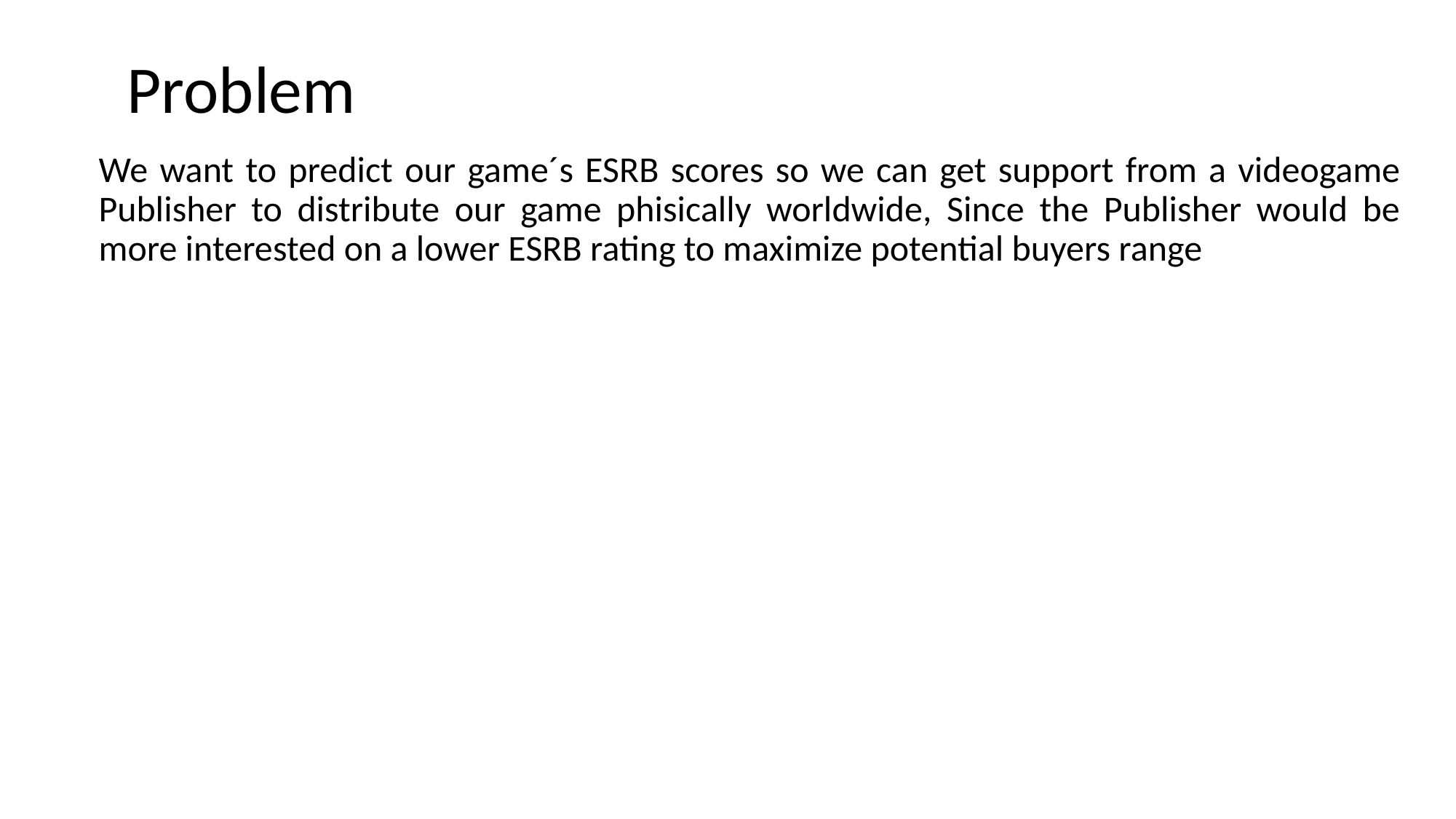

# Problem
We want to predict our game´s ESRB scores so we can get support from a videogame Publisher to distribute our game phisically worldwide, Since the Publisher would be more interested on a lower ESRB rating to maximize potential buyers range